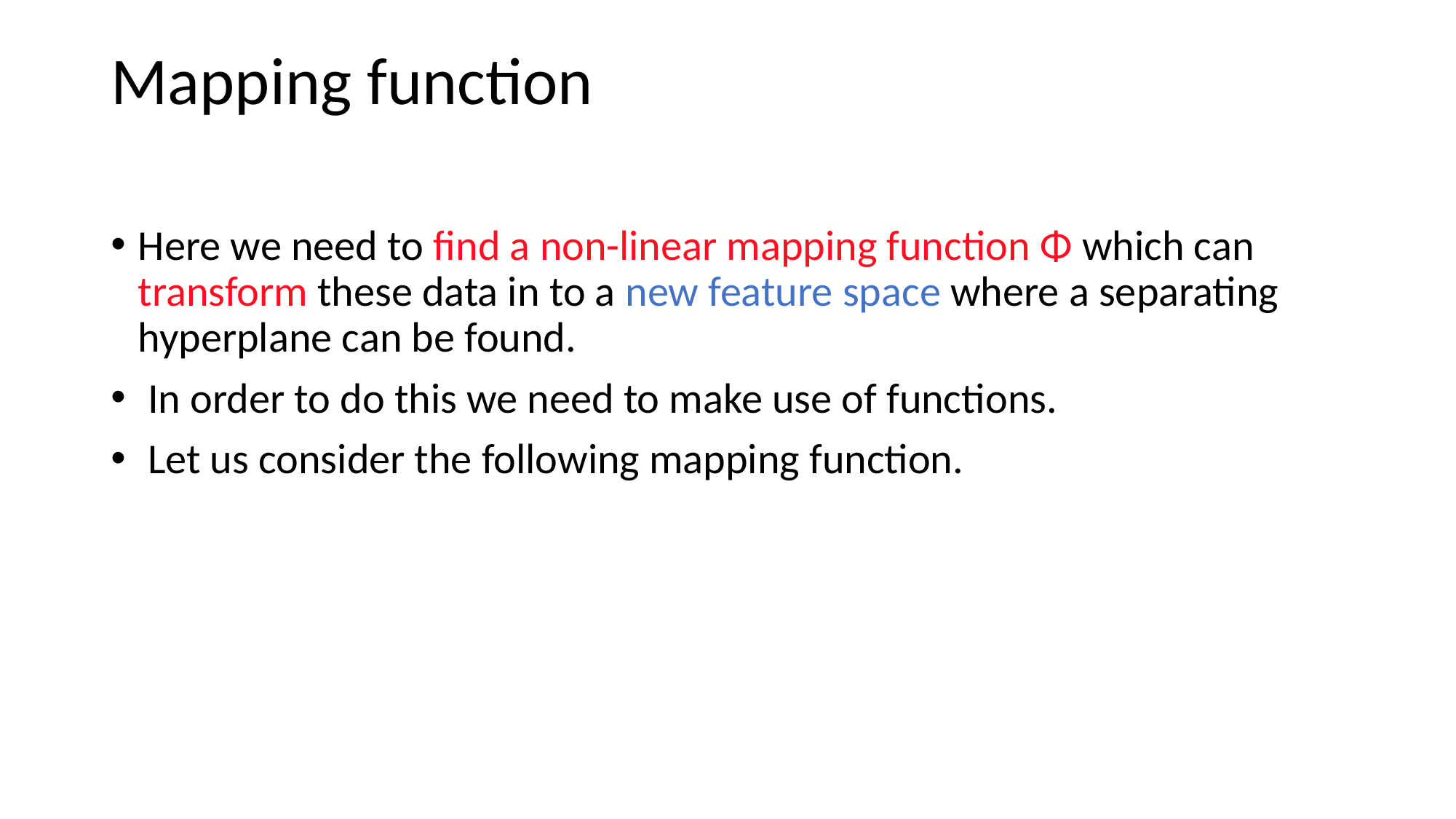

# Mapping function
Here we need to find a non-linear mapping function Φ which can transform these data in to a new feature space where a separating hyperplane can be found.
 In order to do this we need to make use of functions.
 Let us consider the following mapping function.